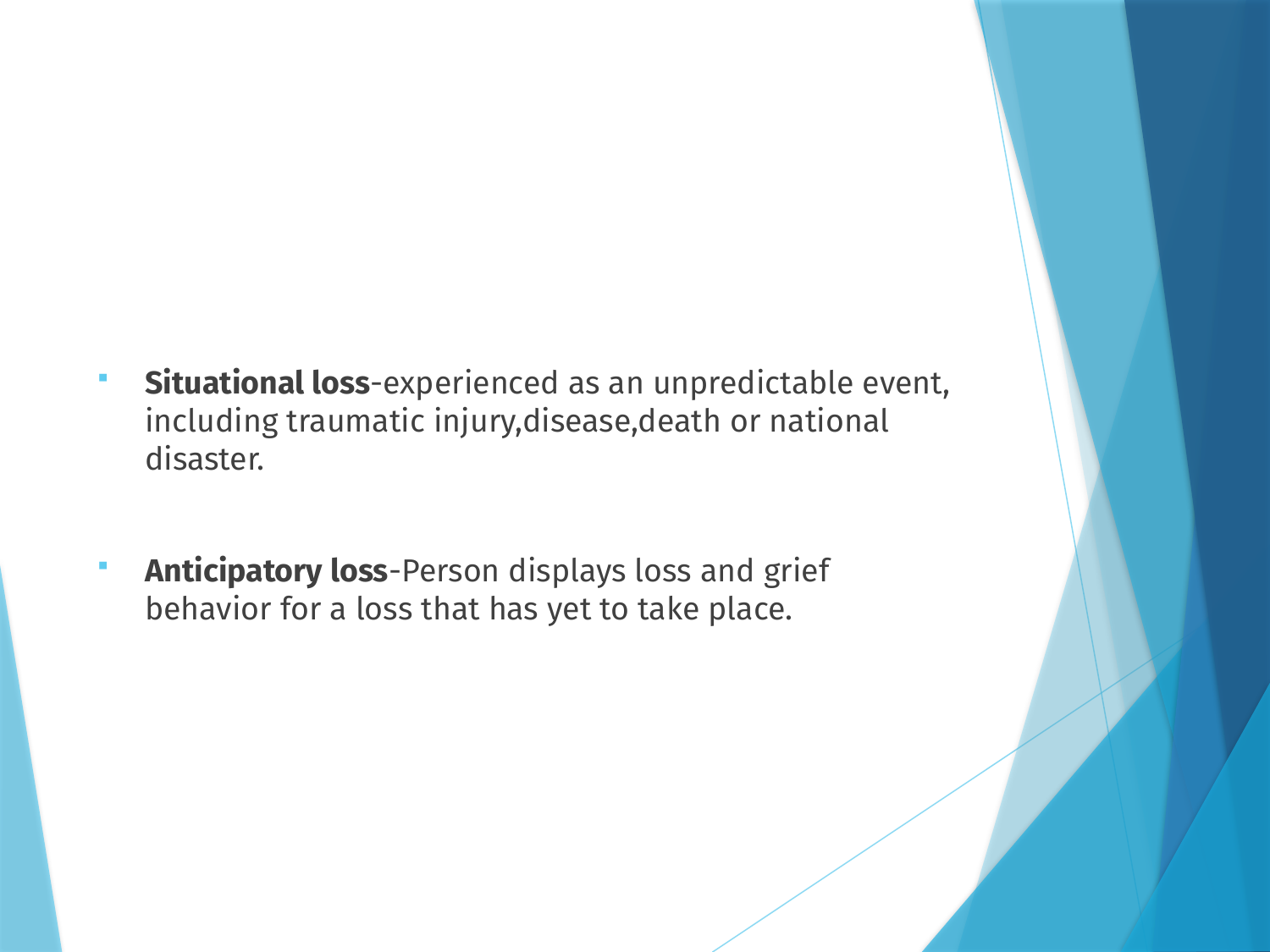

#

Situational loss-experienced as an unpredictable event, including traumatic injury,disease,death or national disaster.

Anticipatory loss-Person displays loss and grief behavior for a loss that has yet to take place.